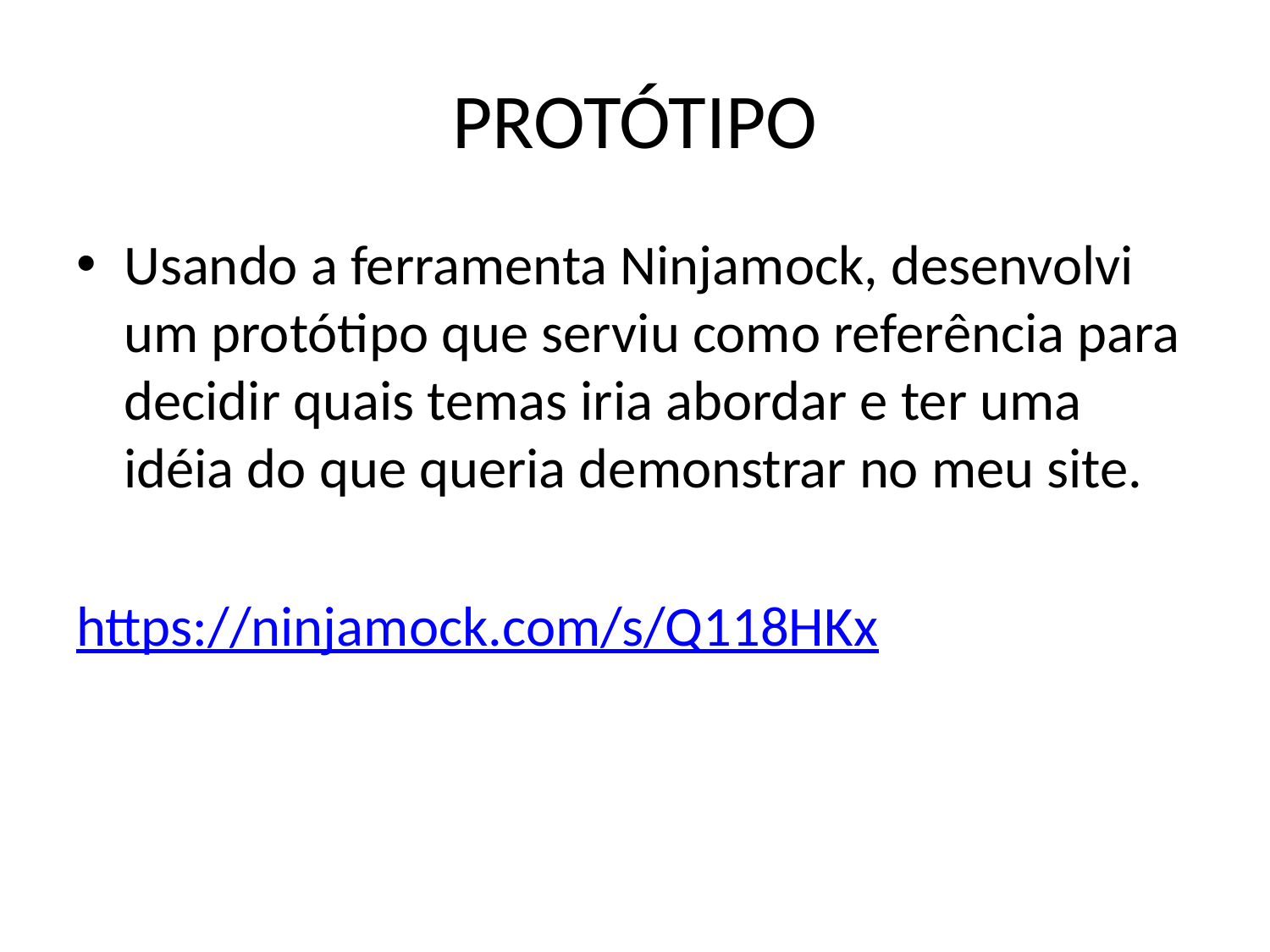

# PROTÓTIPO
Usando a ferramenta Ninjamock, desenvolvi um protótipo que serviu como referência para decidir quais temas iria abordar e ter uma idéia do que queria demonstrar no meu site.

https://ninjamock.com/s/Q118HKx